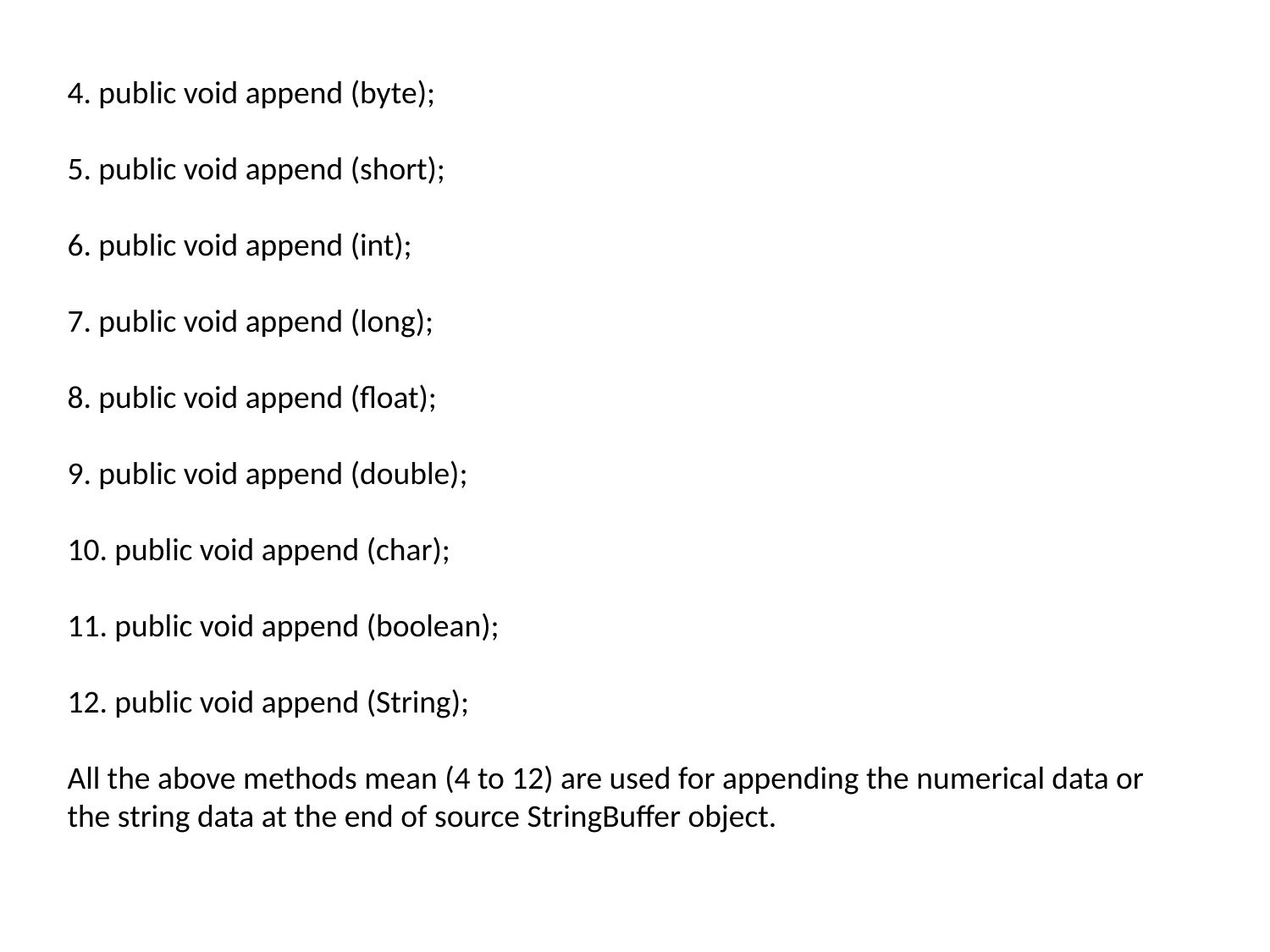

4. public void append (byte);

5. public void append (short);

6. public void append (int);

7. public void append (long);

8. public void append (float);

9. public void append (double);

10. public void append (char);

11. public void append (boolean);

12. public void append (String);

All the above methods mean (4 to 12) are used for appending the numerical data or the string data at the end of source StringBuffer object.